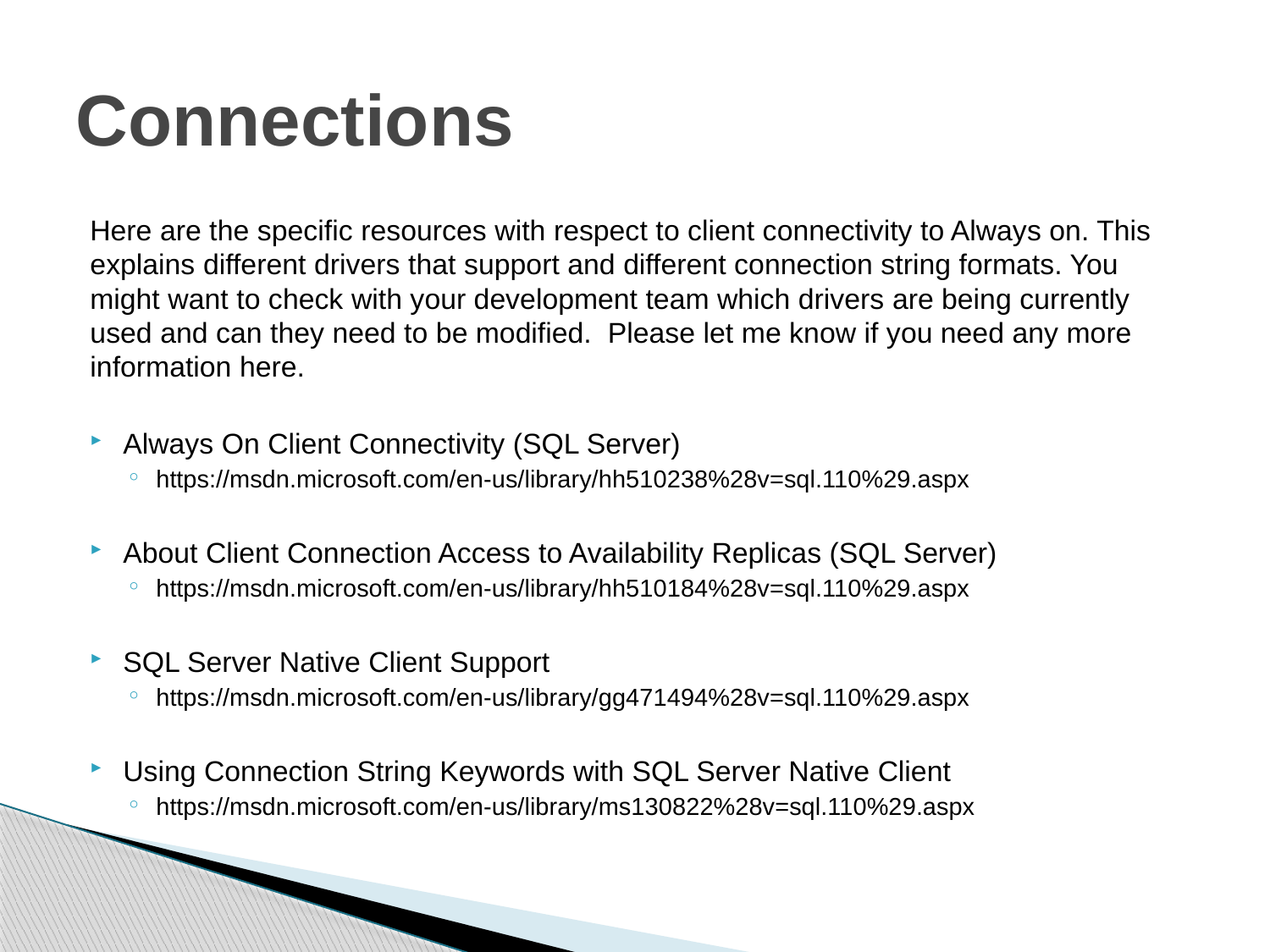

# Connections
Here are the specific resources with respect to client connectivity to Always on. This explains different drivers that support and different connection string formats. You might want to check with your development team which drivers are being currently used and can they need to be modified.  Please let me know if you need any more information here.

Always On Client Connectivity (SQL Server)
https://msdn.microsoft.com/en-us/library/hh510238%28v=sql.110%29.aspx

About Client Connection Access to Availability Replicas (SQL Server)
https://msdn.microsoft.com/en-us/library/hh510184%28v=sql.110%29.aspx

SQL Server Native Client Support
https://msdn.microsoft.com/en-us/library/gg471494%28v=sql.110%29.aspx

Using Connection String Keywords with SQL Server Native Client
https://msdn.microsoft.com/en-us/library/ms130822%28v=sql.110%29.aspx